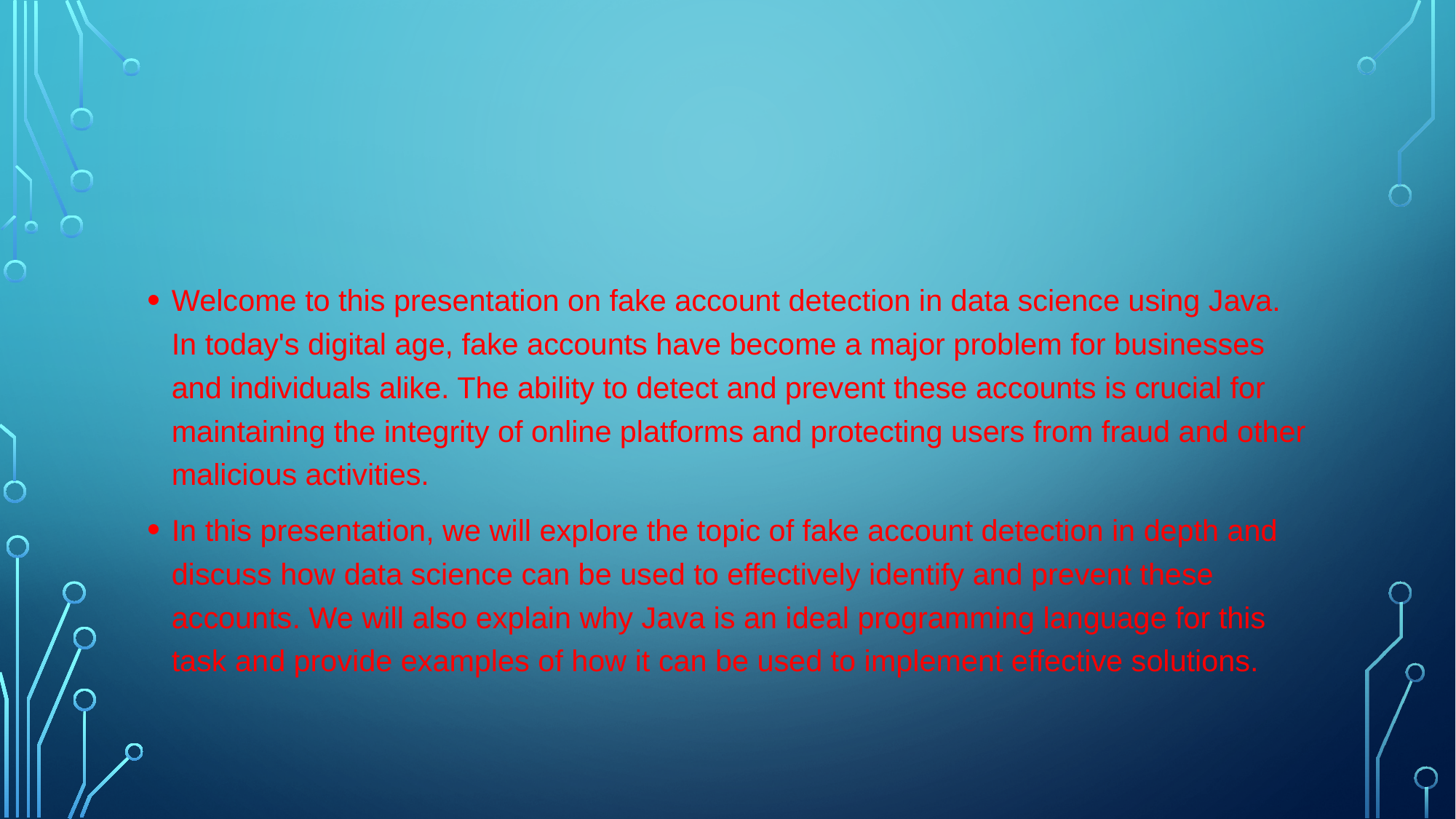

Welcome to this presentation on fake account detection in data science using Java. In today's digital age, fake accounts have become a major problem for businesses and individuals alike. The ability to detect and prevent these accounts is crucial for maintaining the integrity of online platforms and protecting users from fraud and other malicious activities.
In this presentation, we will explore the topic of fake account detection in depth and discuss how data science can be used to effectively identify and prevent these accounts. We will also explain why Java is an ideal programming language for this task and provide examples of how it can be used to implement effective solutions.